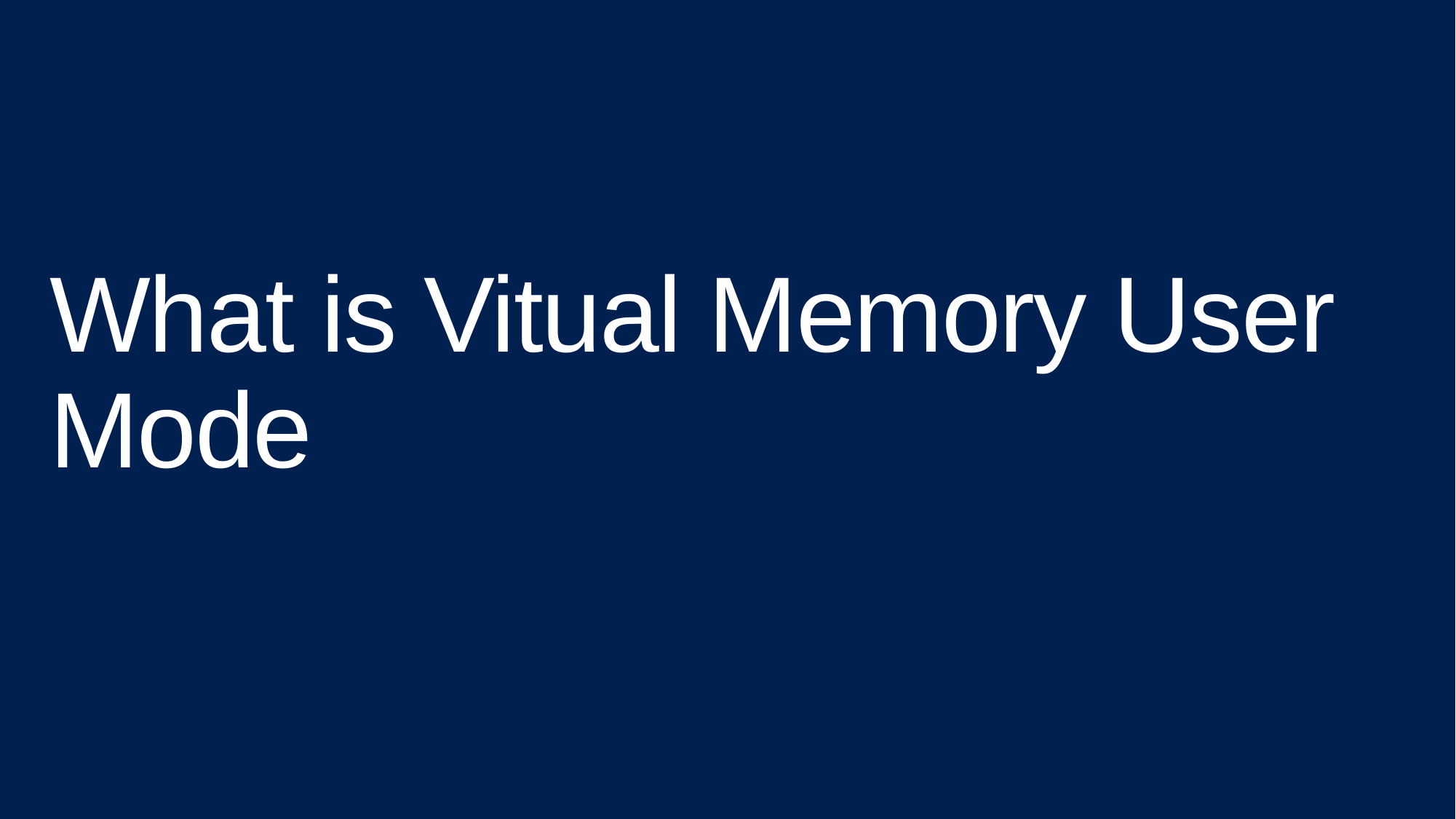

# What is Vitual Memory User Mode